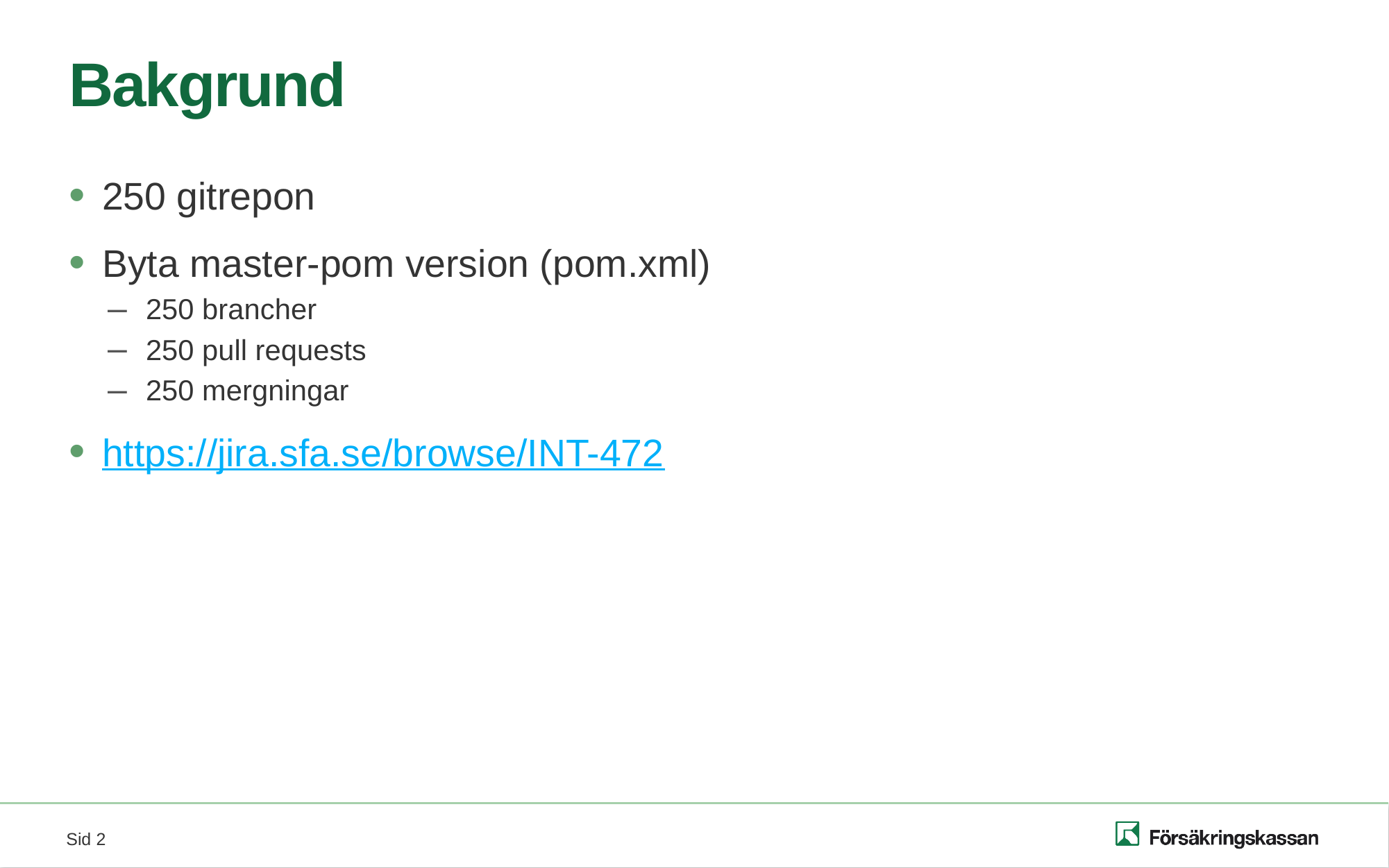

# Bakgrund
250 gitrepon
Byta master-pom version (pom.xml)
250 brancher
250 pull requests
250 mergningar
https://jira.sfa.se/browse/INT-472